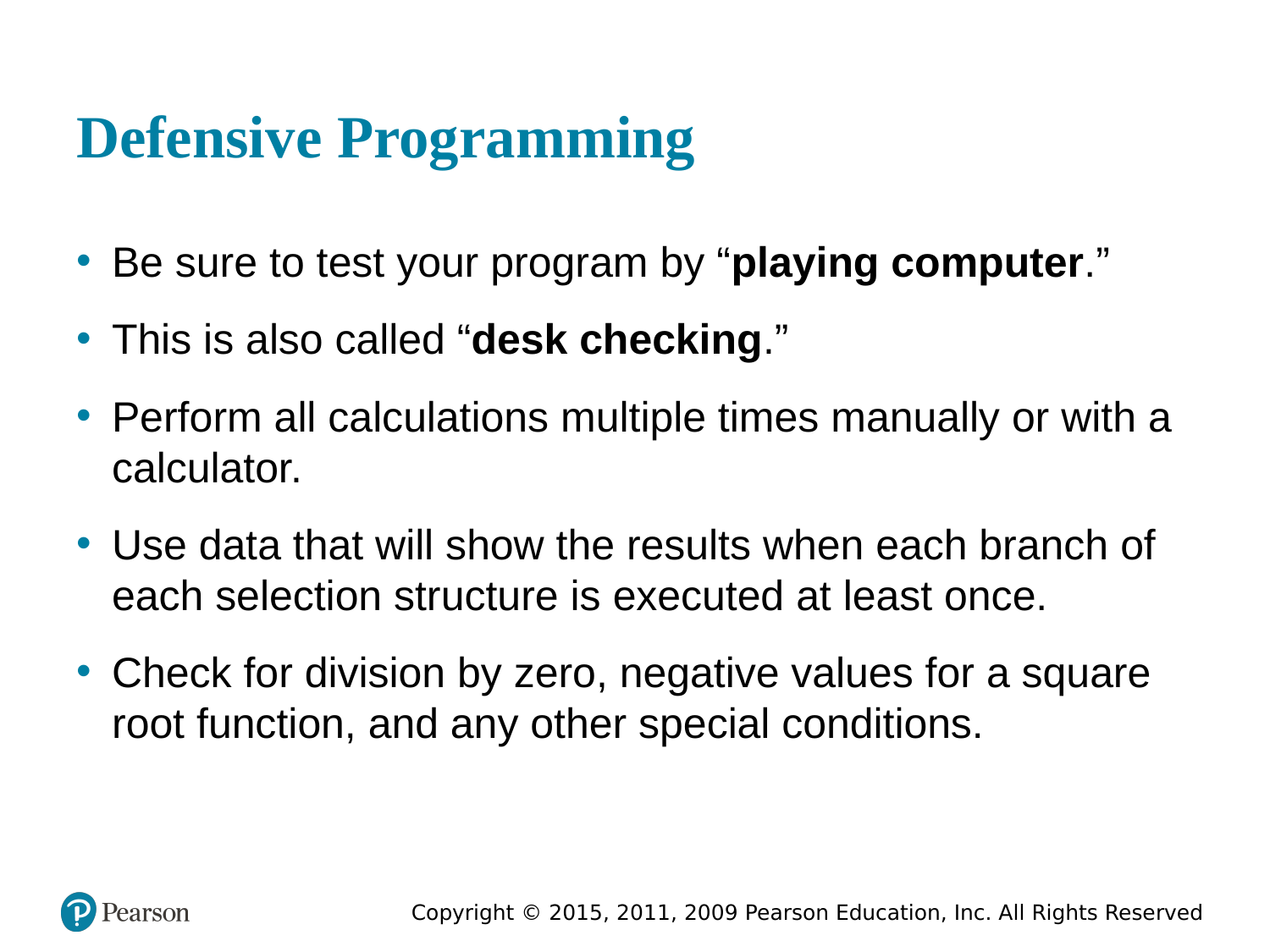

# Defensive Programming
Be sure to test your program by “playing computer.”
This is also called “desk checking.”
Perform all calculations multiple times manually or with a calculator.
Use data that will show the results when each branch of each selection structure is executed at least once.
Check for division by zero, negative values for a square root function, and any other special conditions.